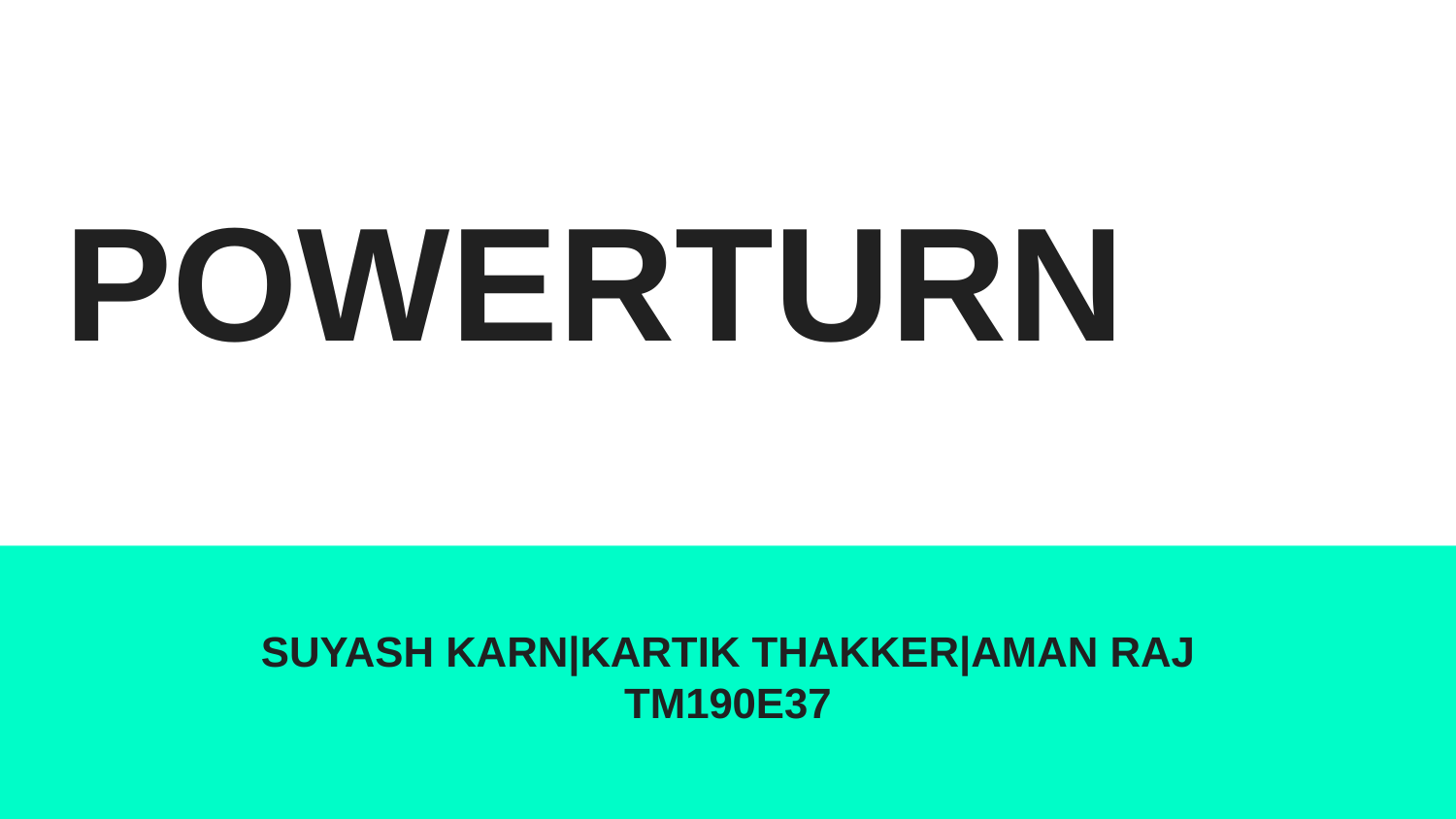

# POWERTURN
SUYASH KARN|KARTIK THAKKER|AMAN RAJ
TM190E37